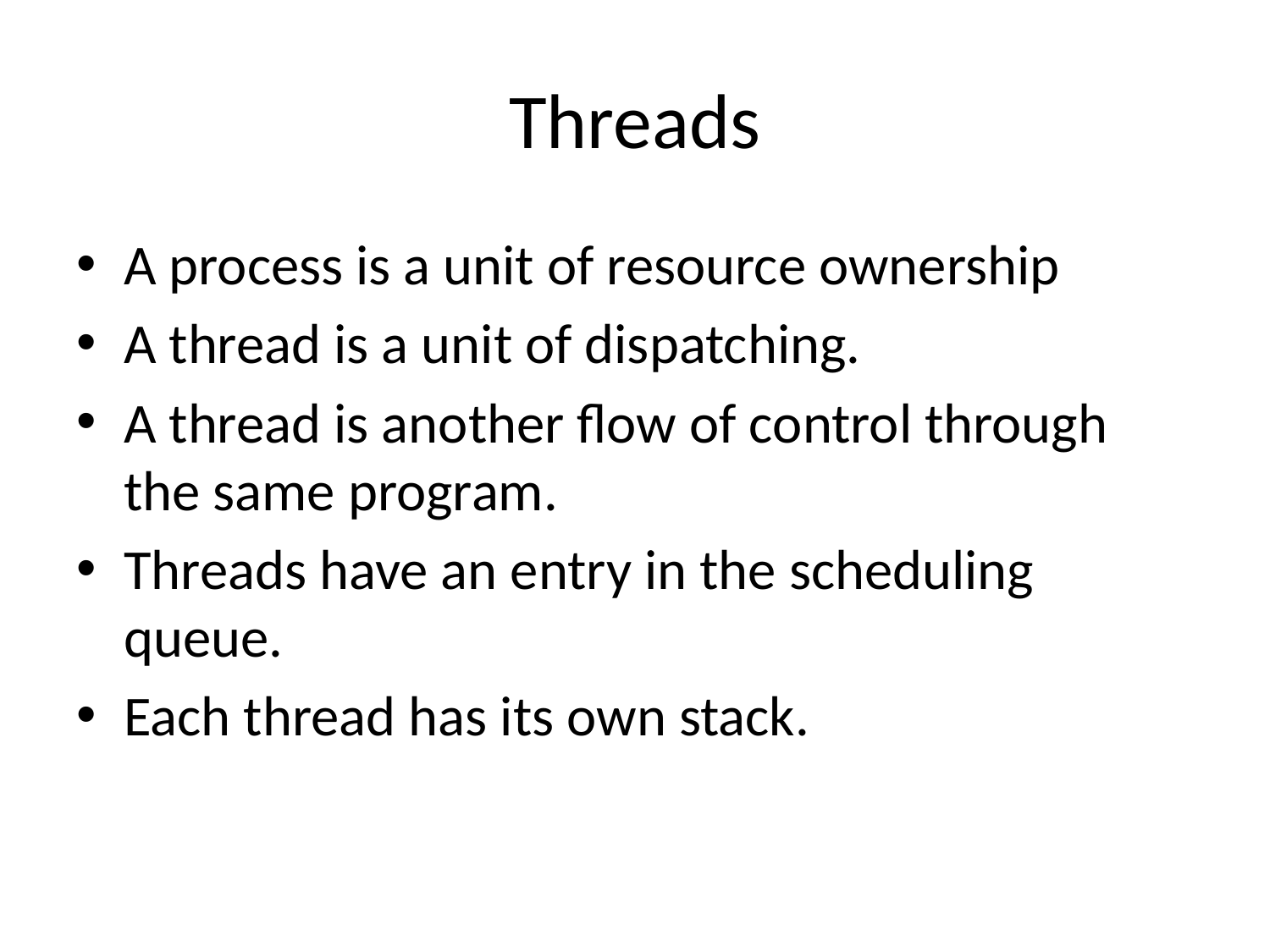

# Threads
A process is a unit of resource ownership
A thread is a unit of dispatching.
A thread is another flow of control through the same program.
Threads have an entry in the scheduling queue.
Each thread has its own stack.